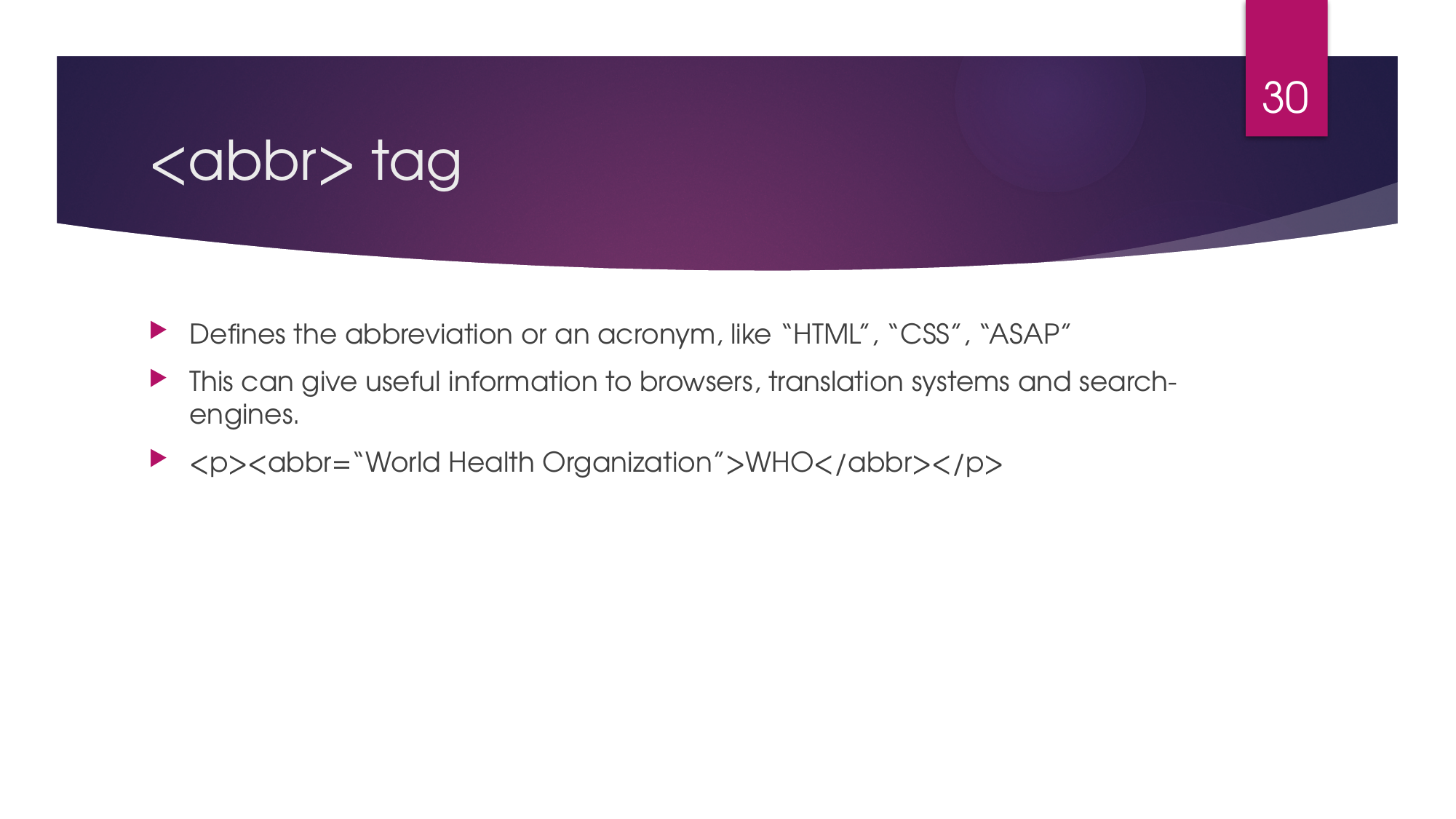

30
# <abbr> tag
Defines the abbreviation or an acronym, like “HTML”, “CSS”, “ASAP”
This can give useful information to browsers, translation systems and search-engines.
<p><abbr=“World Health Organization”>WHO</abbr></p>